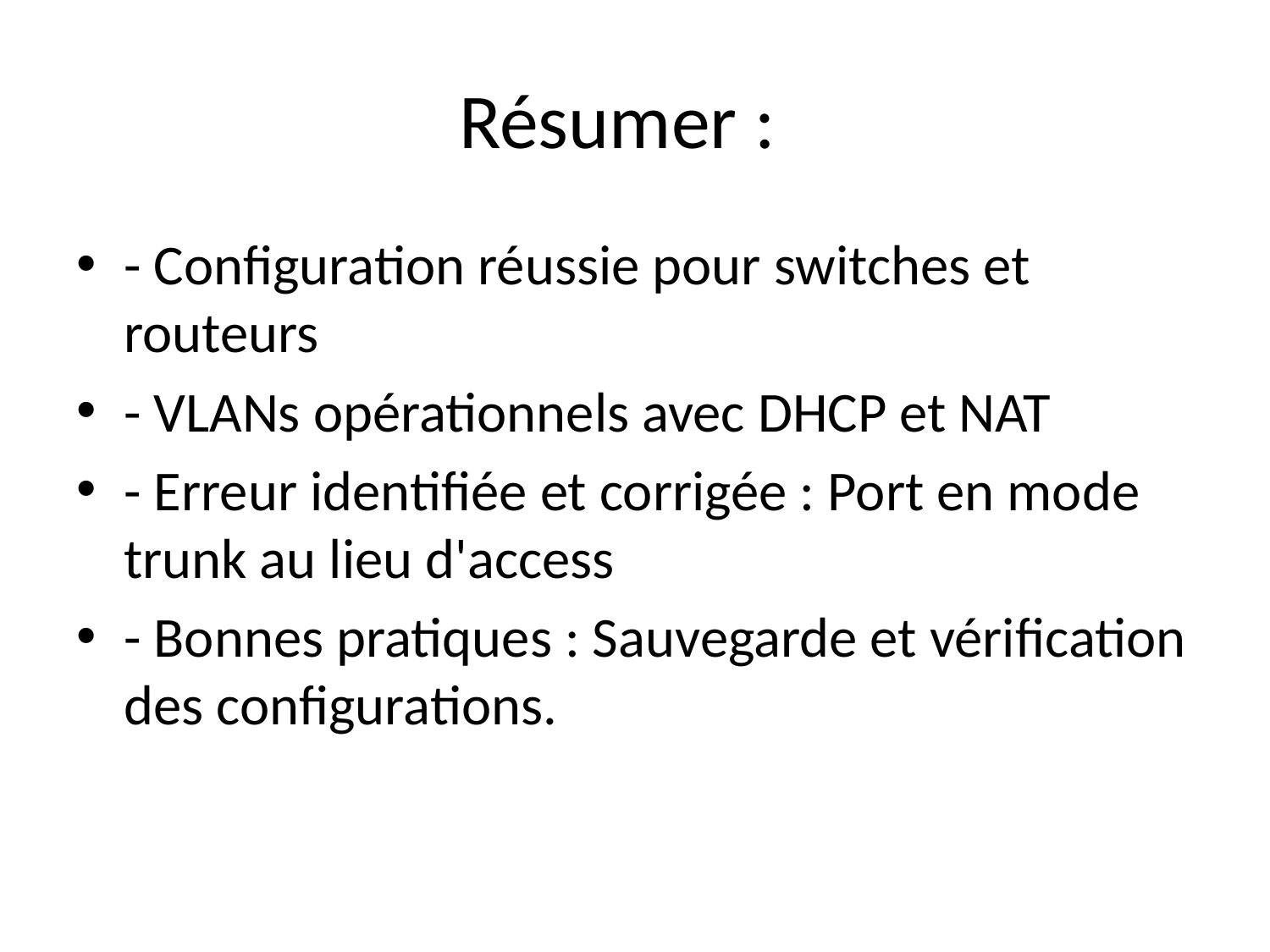

# Résumer :
- Configuration réussie pour switches et routeurs
- VLANs opérationnels avec DHCP et NAT
- Erreur identifiée et corrigée : Port en mode trunk au lieu d'access
- Bonnes pratiques : Sauvegarde et vérification des configurations.